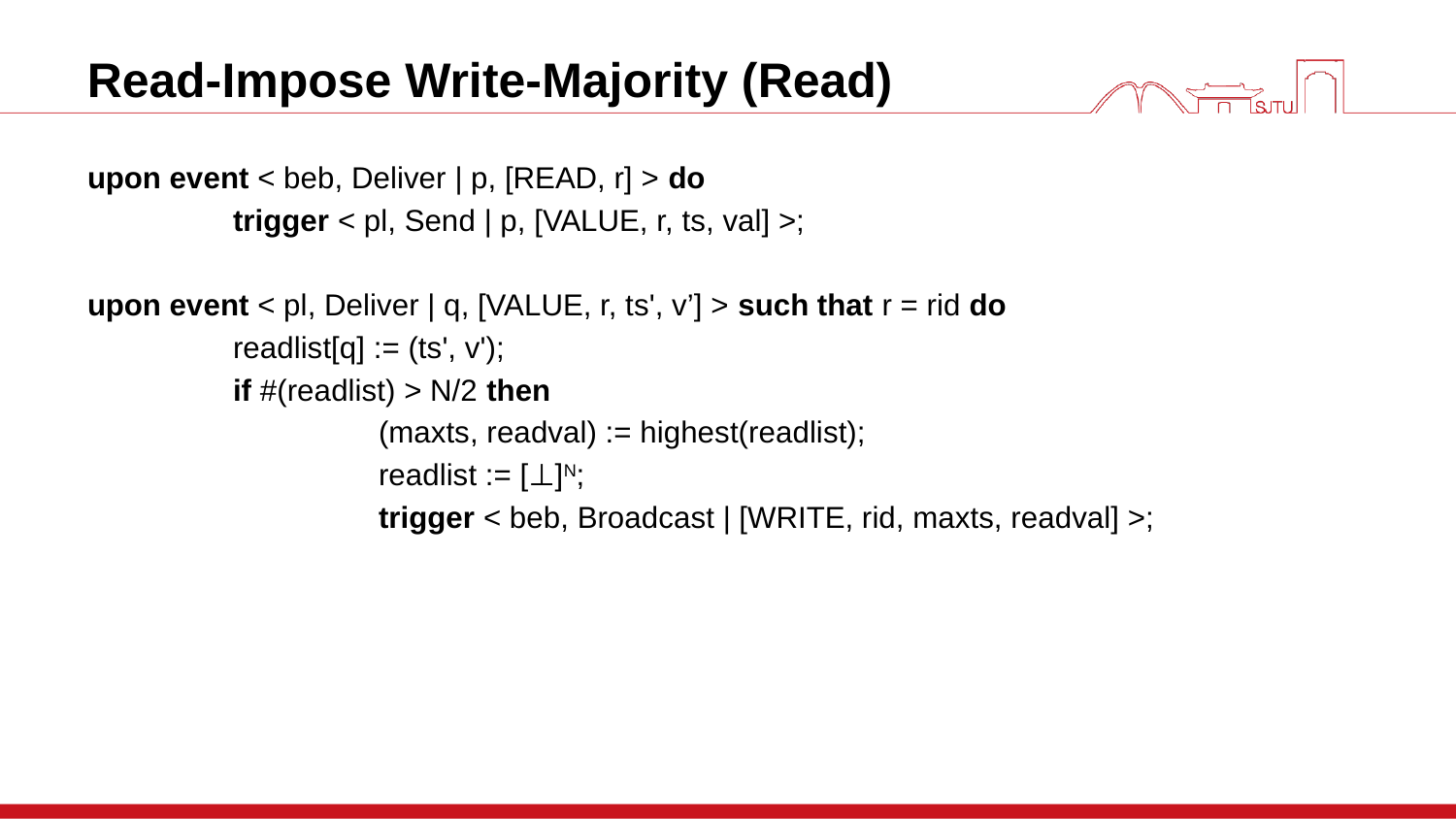

# Read-Impose Write-Majority (Read)
upon event < beb, Deliver | p, [READ, r] > do
	trigger < pl, Send | p, [VALUE, r, ts, val] >;

upon event < pl, Deliver | q, [VALUE, r, ts', v’] > such that r = rid do
	readlist[q] := (ts', v');
	if #(readlist) > N/2 then
		(maxts, readval) := highest(readlist);
		readlist := [⊥]N;
		trigger < beb, Broadcast | [WRITE, rid, maxts, readval] >;